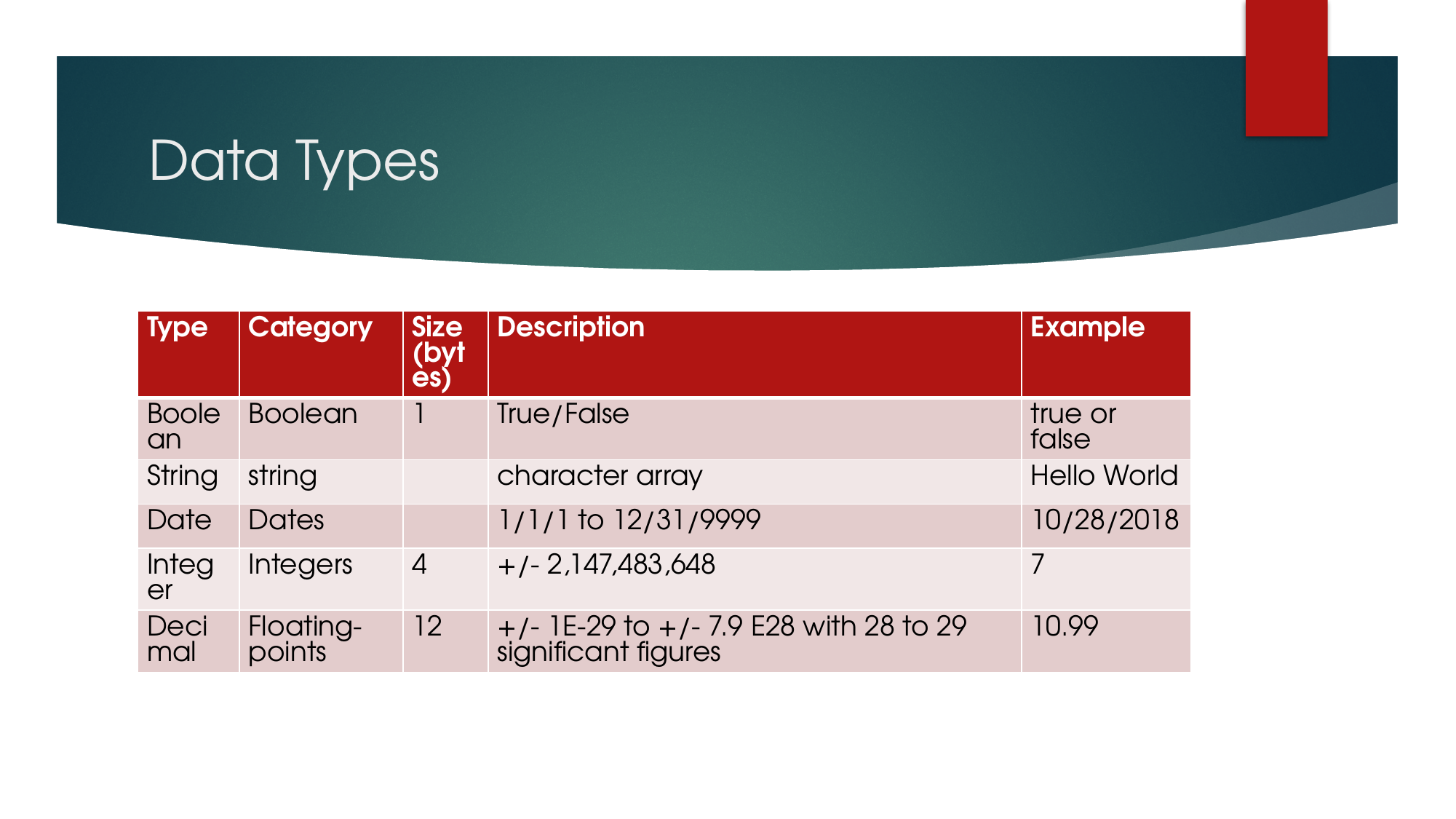

# Data Types
| Type | Category | Size (bytes) | Description | Example |
| --- | --- | --- | --- | --- |
| Boolean | Boolean | 1 | True/False | true or false |
| String | string |  | character array | Hello World |
| Date | Dates |  | 1/1/1 to 12/31/9999 | 10/28/2018 |
| Integer | Integers | 4 | +/- 2,147,483,648 | 7 |
| Decimal | Floating-points | 12 | +/- 1E-29 to +/- 7.9 E28 with 28 to 29 significant figures | 10.99 |